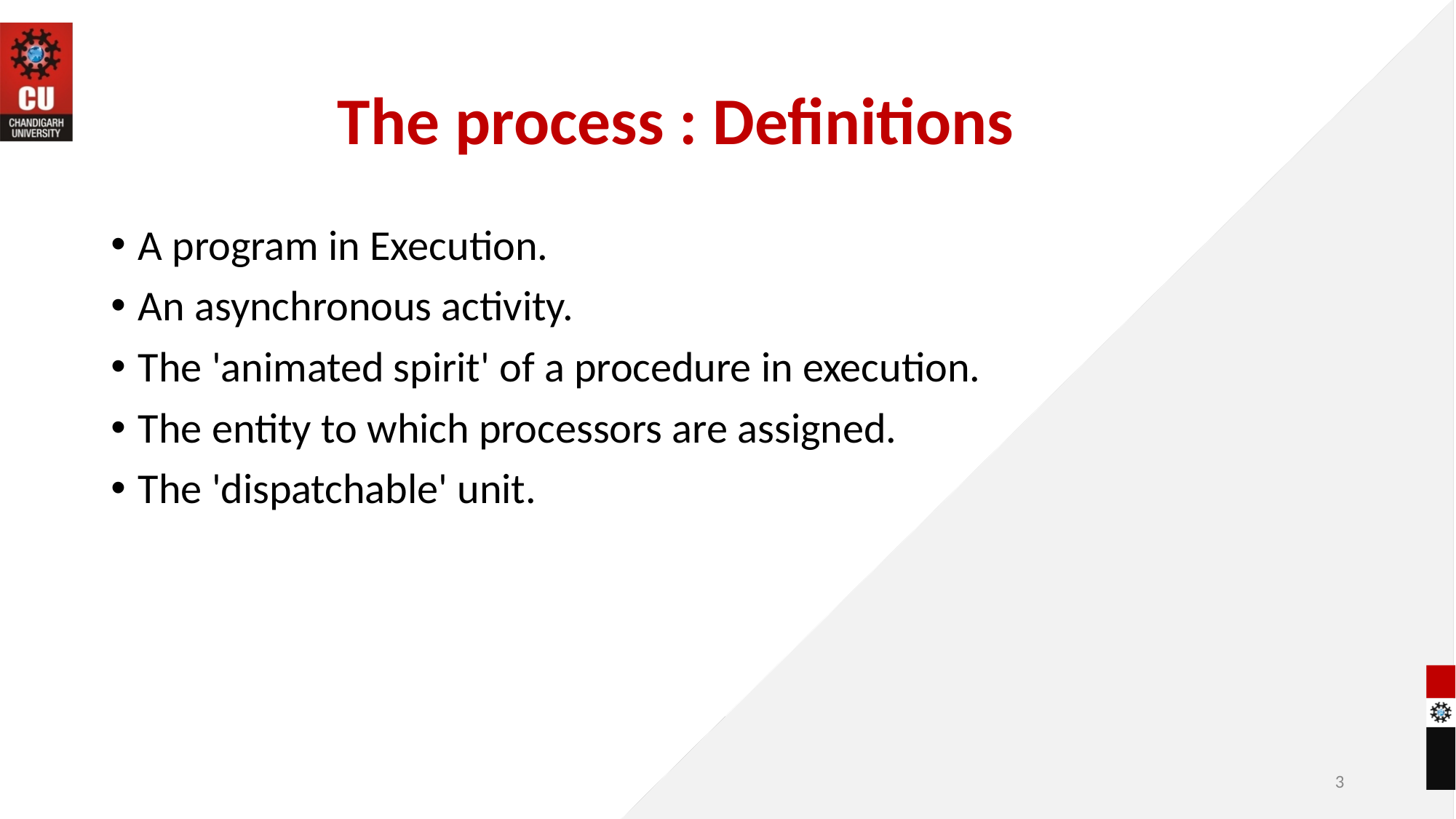

# The process : Definitions
A program in Execution.
An asynchronous activity.
The 'animated spirit' of a procedure in execution.
The entity to which processors are assigned.
The 'dispatchable' unit.

3